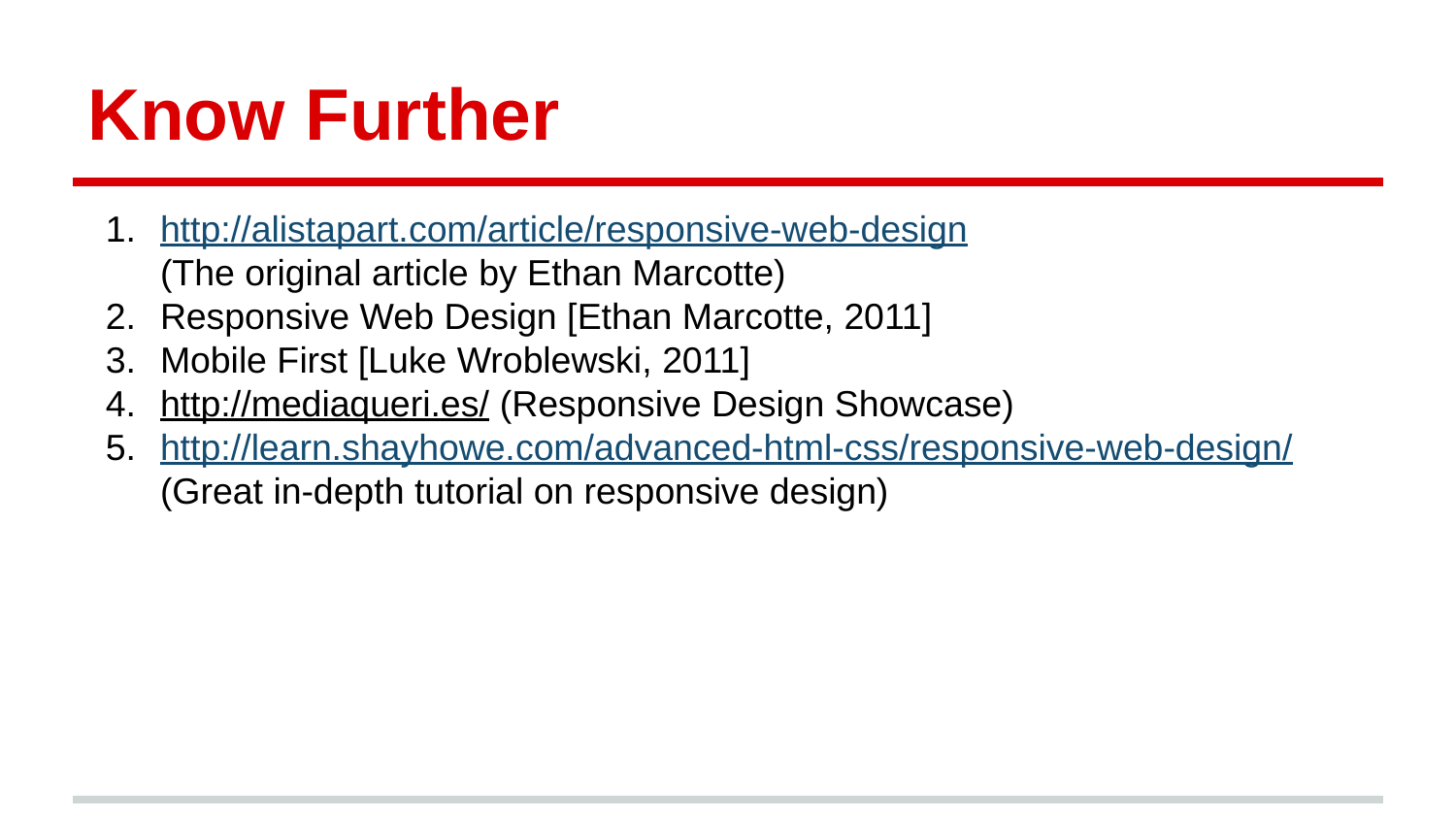

# Know Further
http://alistapart.com/article/responsive-web-design
(The original article by Ethan Marcotte)
Responsive Web Design [Ethan Marcotte, 2011]
Mobile First [Luke Wroblewski, 2011]
http://mediaqueri.es/ (Responsive Design Showcase)
http://learn.shayhowe.com/advanced-html-css/responsive-web-design/
(Great in-depth tutorial on responsive design)